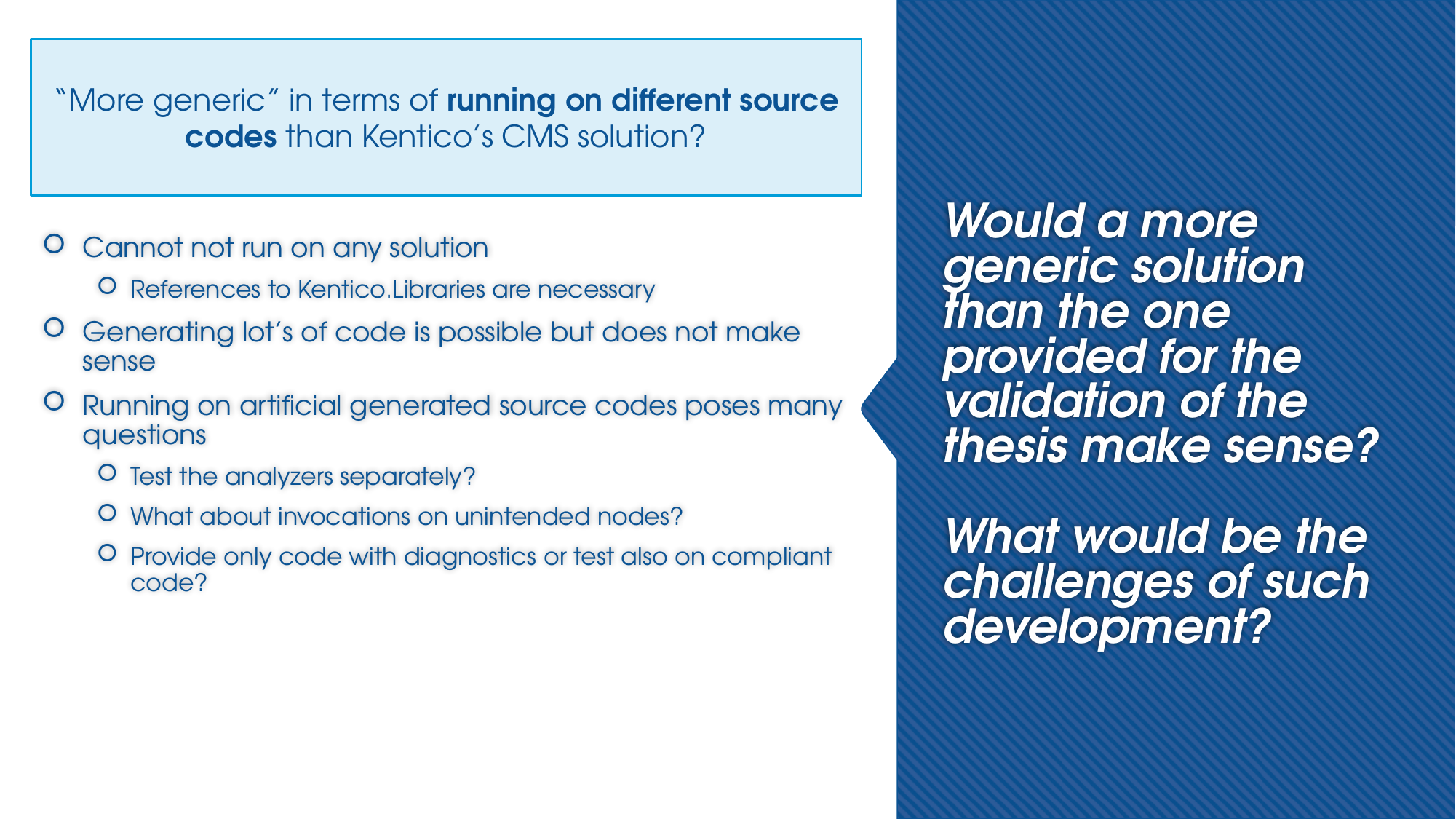

Cannot not run on any solution
References to Kentico.Libraries are necessary
Generating lot’s of code is possible but does not make sense
Running on artificial generated source codes poses many questions
Test the analyzers separately?
What about invocations on unintended nodes?
Provide only code with diagnostics or test also on compliant code?

“More generic” in terms of running on different source codes than Kentico’s CMS solution?

# Would a more generic solution than the one provided for the validation of the thesis make sense? What would be the challenges of such development?